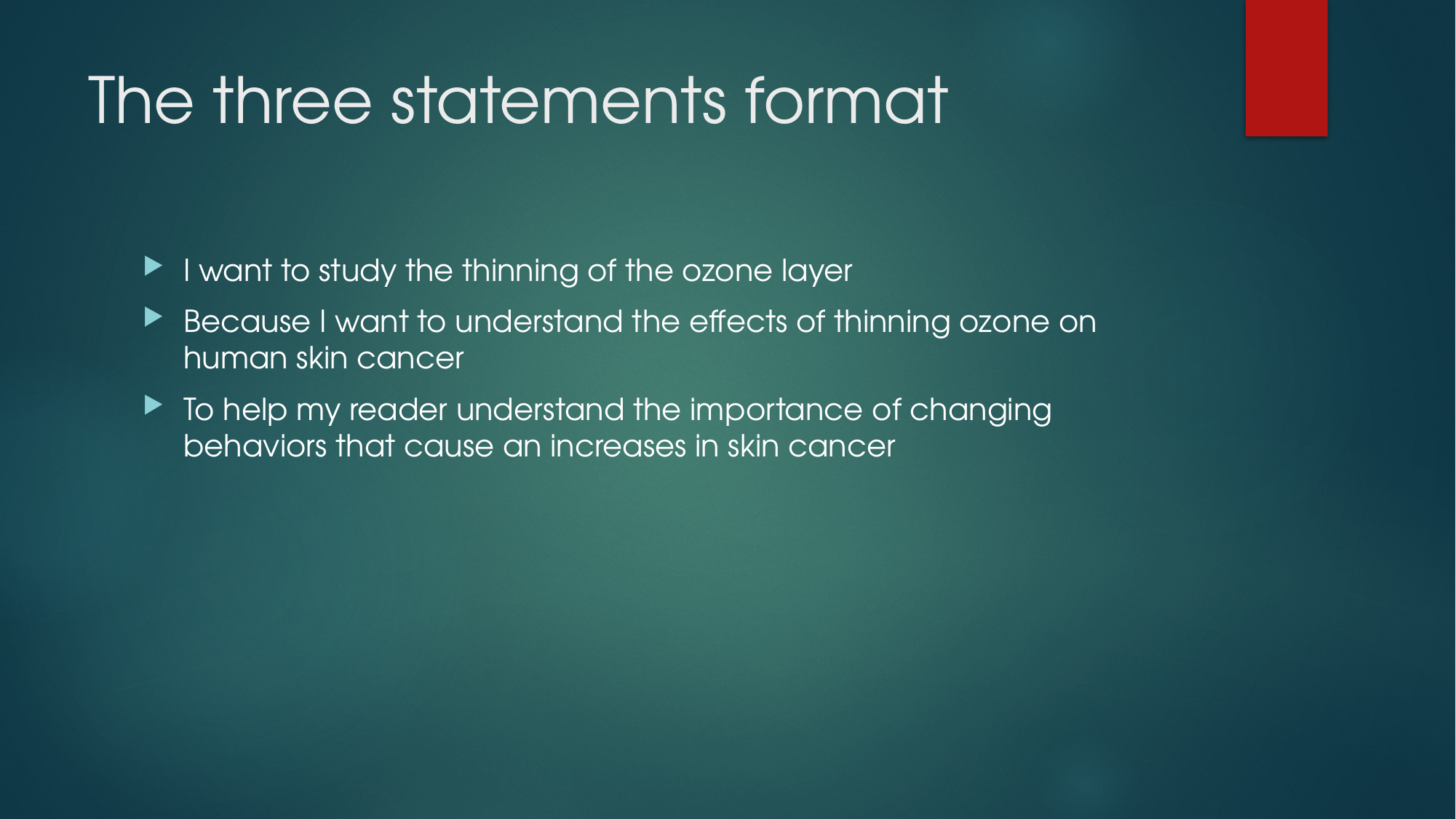

# The three statements format
I want to study the thinning of the ozone layer
Because I want to understand the effects of thinning ozone on human skin cancer
To help my reader understand the importance of changing behaviors that cause an increases in skin cancer